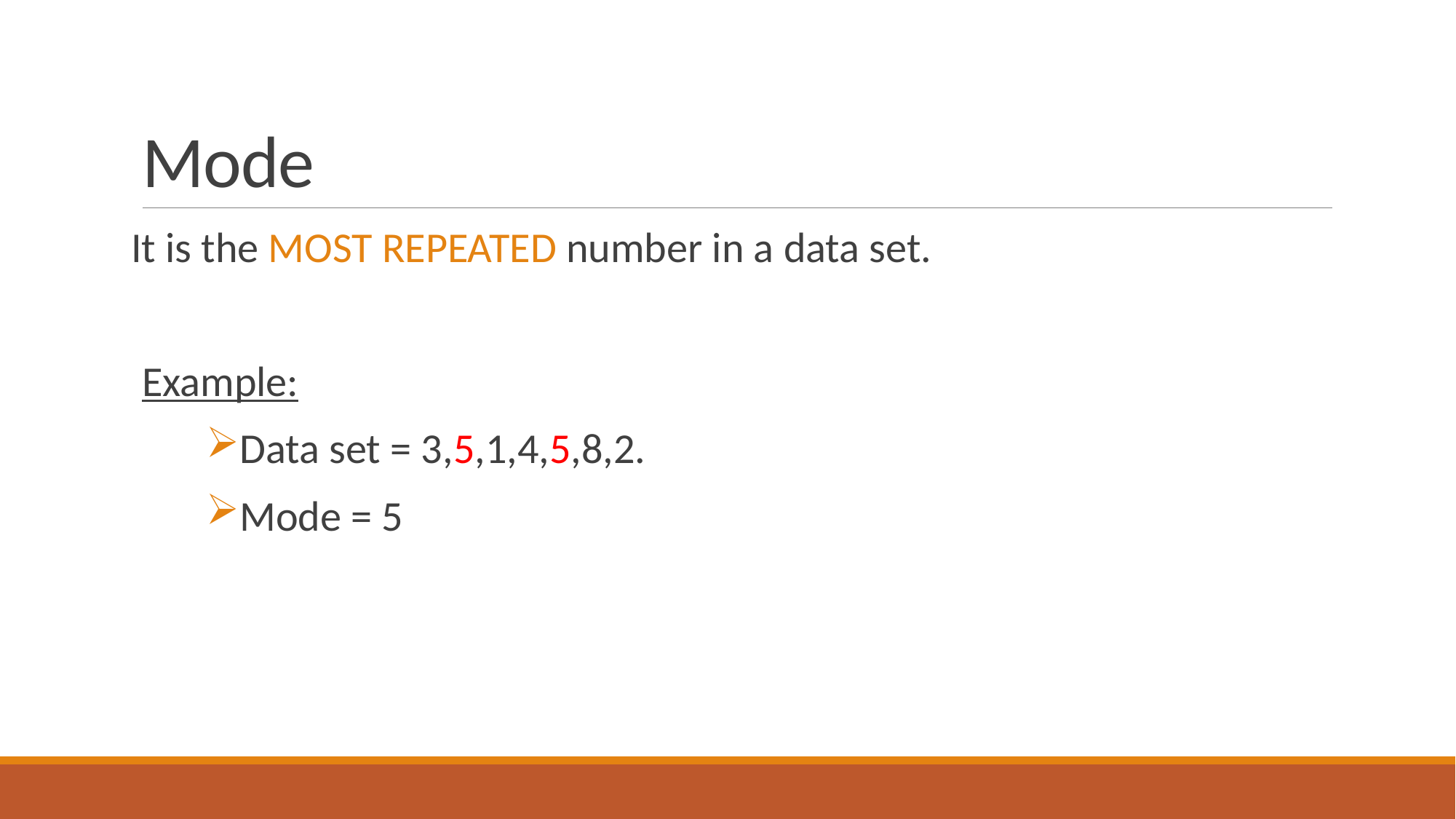

# Mode
It is the MOST REPEATED number in a data set.

Example:
Data set = 3,5,1,4,5,8,2.
Mode = 5